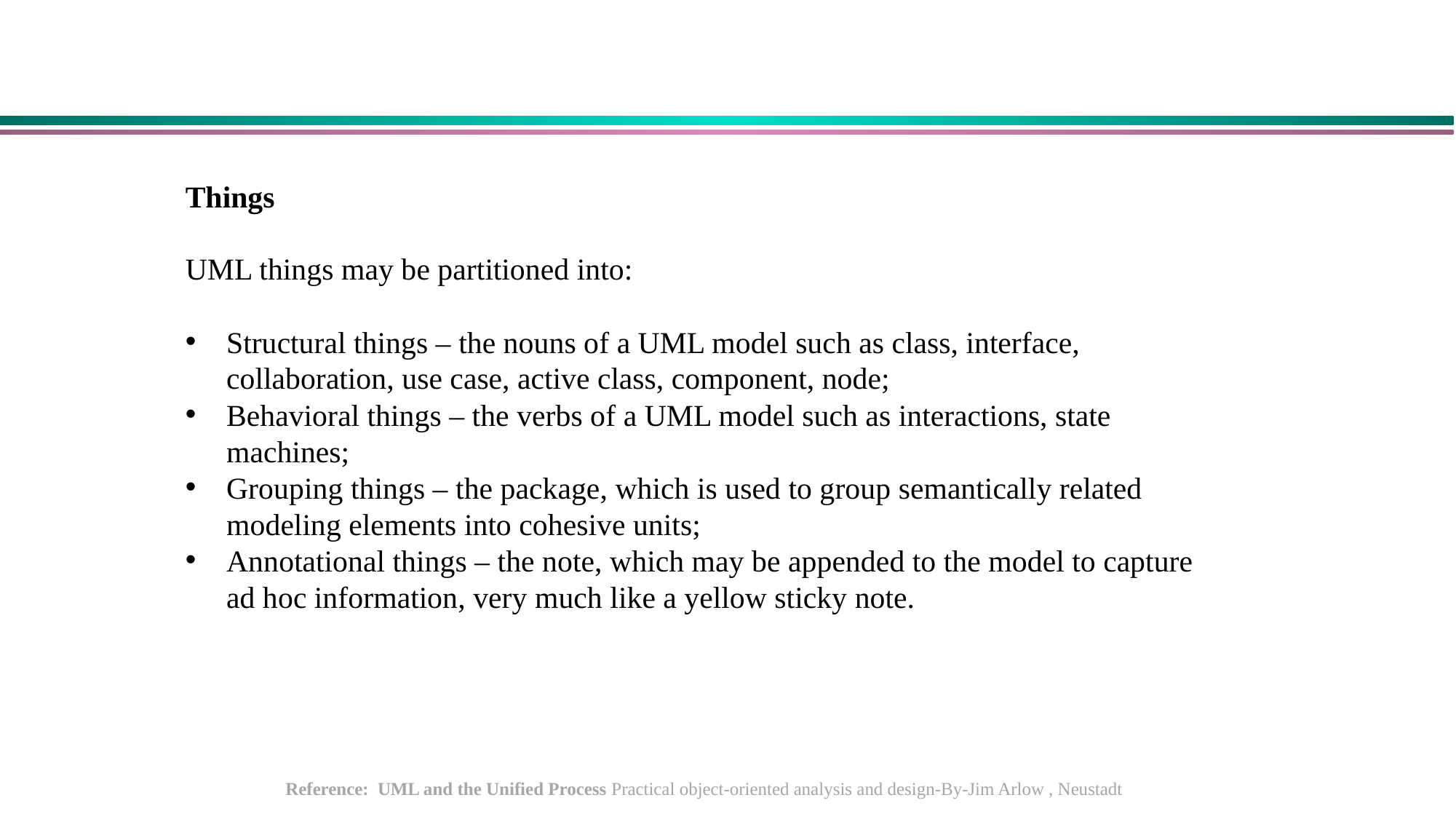

Things

UML things may be partitioned into:

Structural things – the nouns of a UML model such as class, interface, collaboration, use case, active class, component, node;
Behavioral things – the verbs of a UML model such as interactions, state machines;
Grouping things – the package, which is used to group semantically related modeling elements into cohesive units;
Annotational things – the note, which may be appended to the model to capture ad hoc information, very much like a yellow sticky note.
Reference:  UML and the Unified Process Practical object-oriented analysis and design-By-Jim Arlow , Neustadt